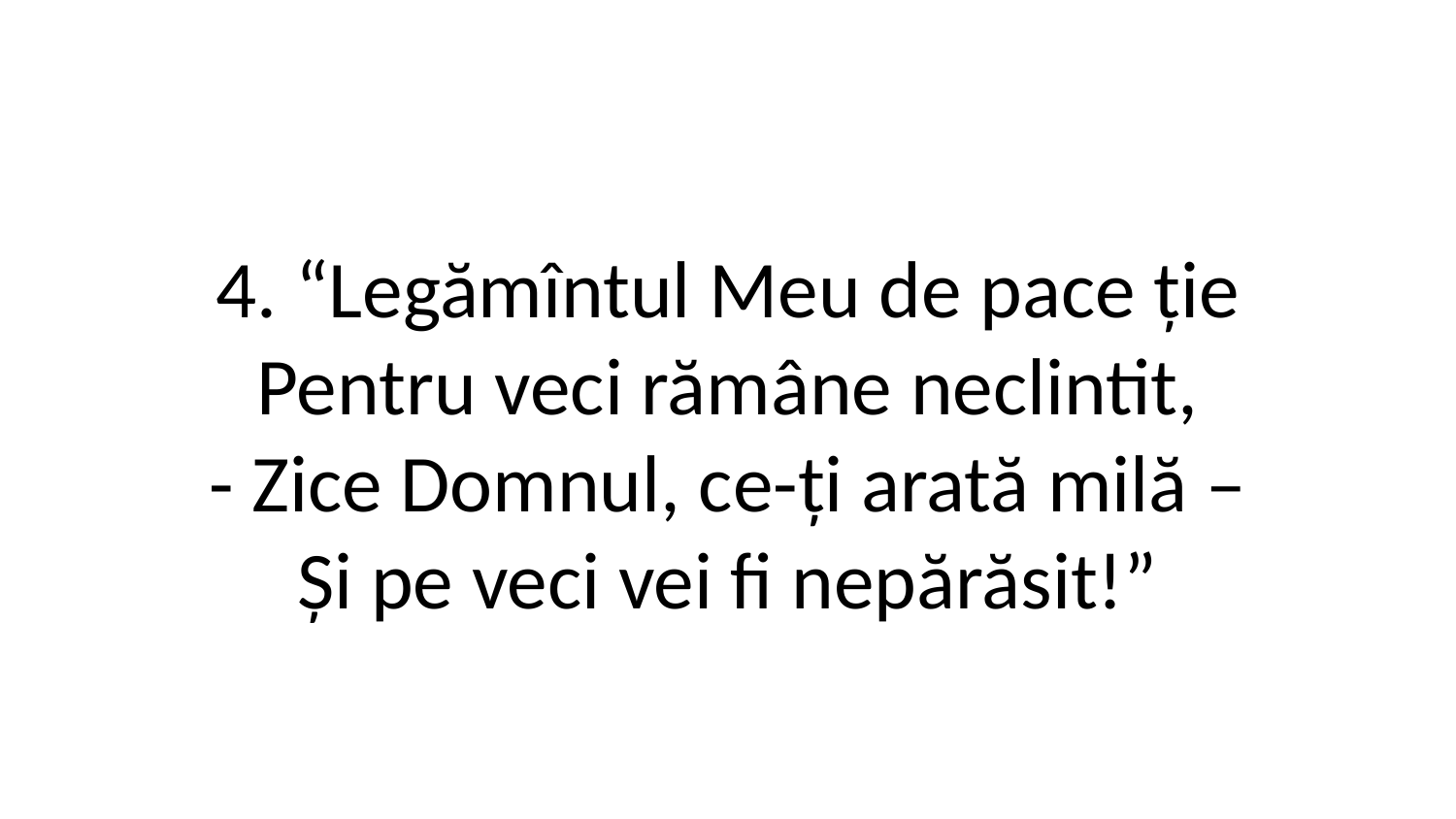

4. “Legămîntul Meu de pace ție
Pentru veci rămâne neclintit,
- Zice Domnul, ce-ți arată milă –
Și pe veci vei fi nepărăsit!”